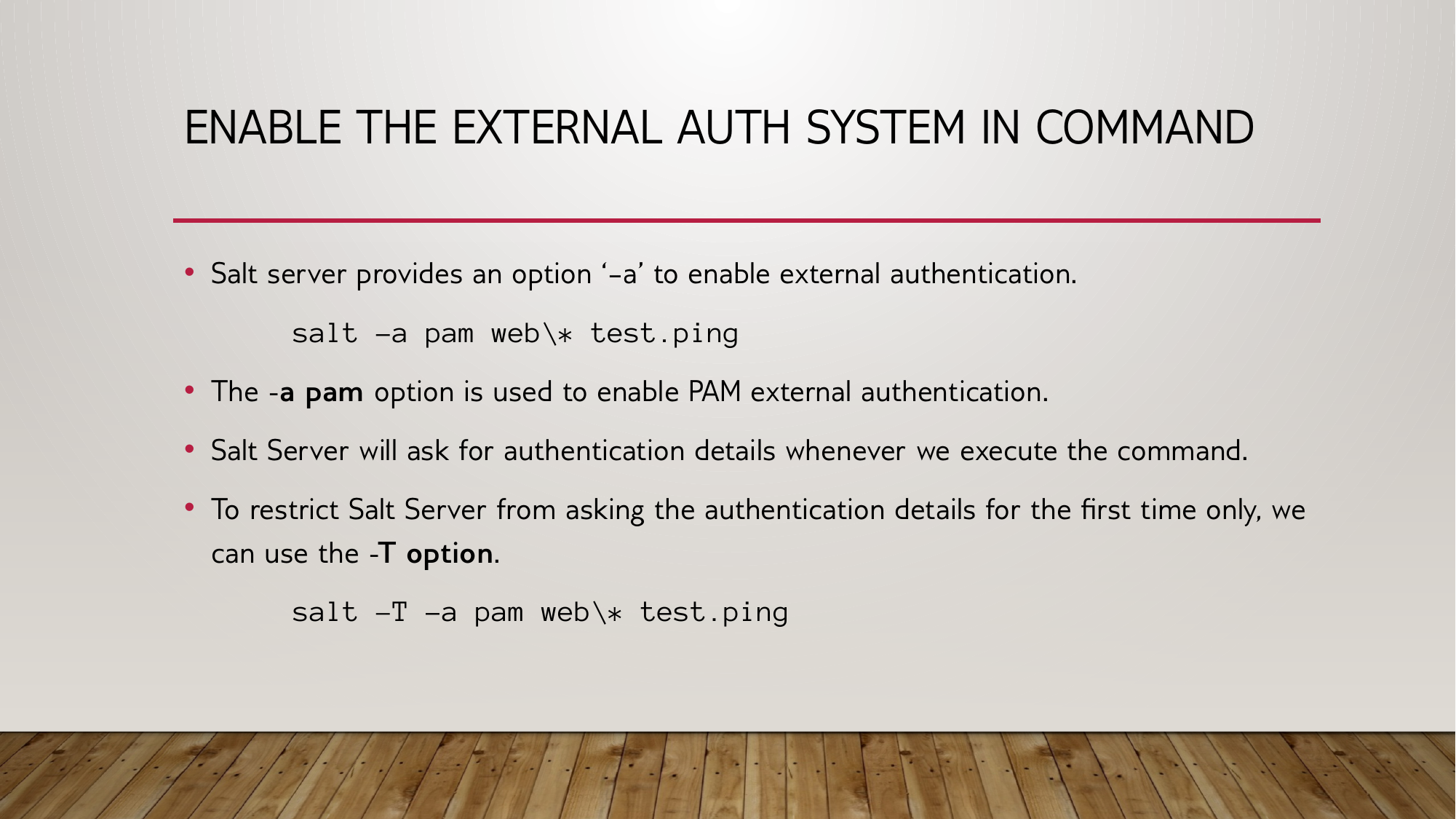

# Enable the External Auth System in Command
Salt server provides an option ‘–a’ to enable external authentication.
	salt -a pam web\* test.ping
The -a pam option is used to enable PAM external authentication.
Salt Server will ask for authentication details whenever we execute the command.
To restrict Salt Server from asking the authentication details for the first time only, we can use the -T option.
	salt –T -a pam web\* test.ping